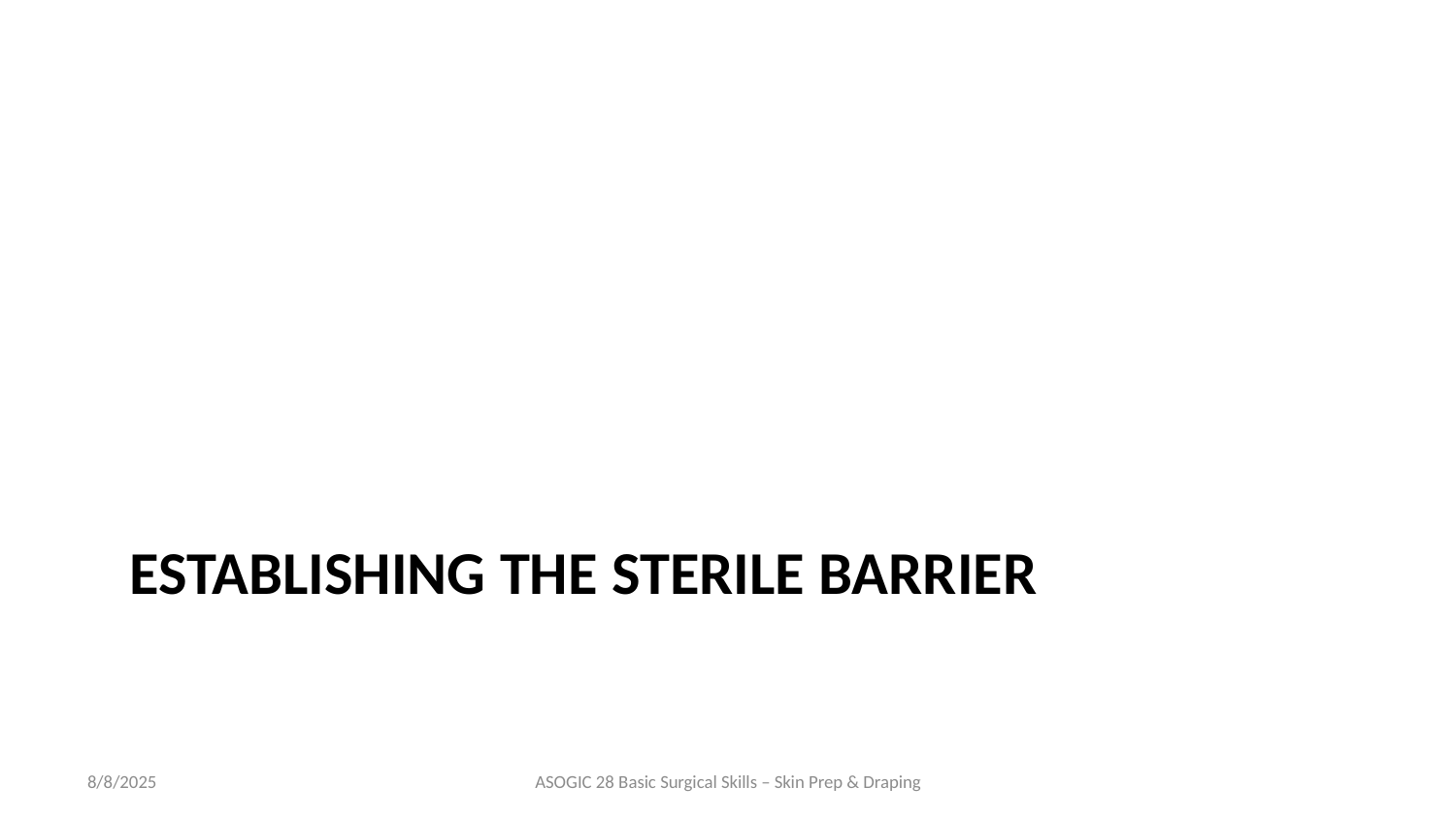

# ESTABLISHING THE STERILE BARRIER
8/8/2025
ASOGIC 28 Basic Surgical Skills – Skin Prep & Draping